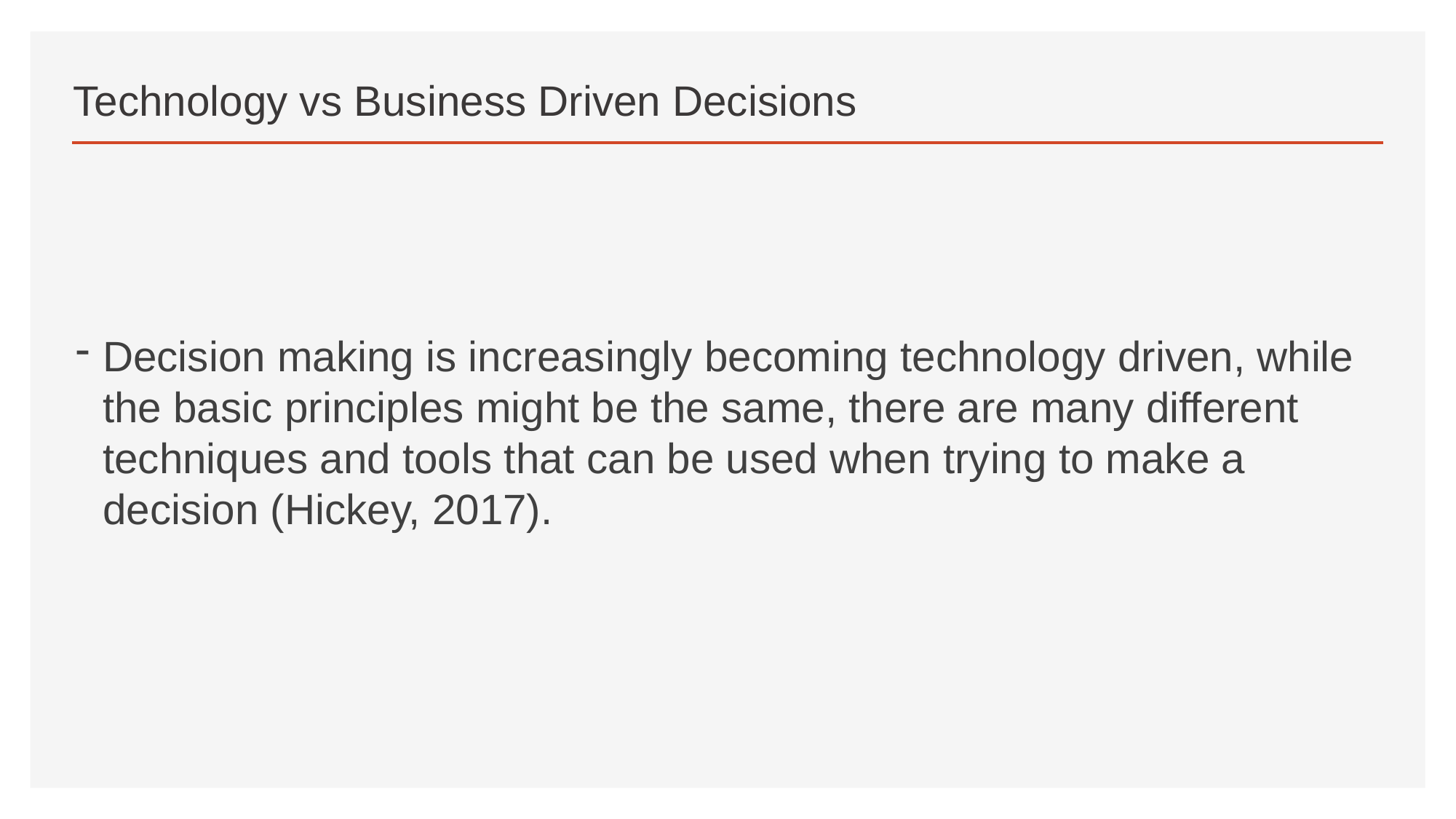

# Technology vs Business Driven Decisions

Decision making is increasingly becoming technology driven, while the basic principles might be the same, there are many different techniques and tools that can be used when trying to make a decision (Hickey, 2017).